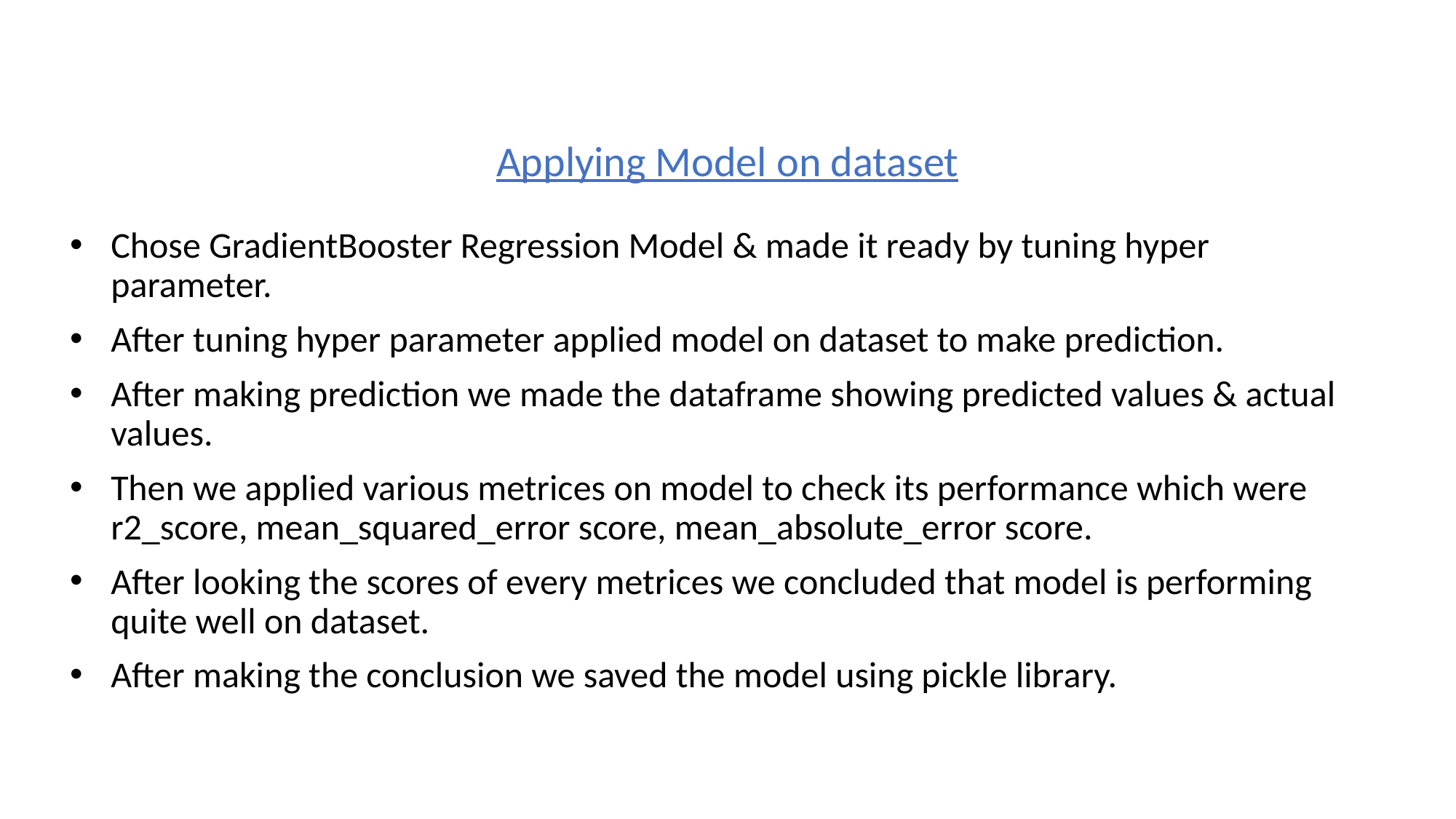

# Applying Model on dataset
Chose GradientBooster Regression Model & made it ready by tuning hyper parameter.
After tuning hyper parameter applied model on dataset to make prediction.
After making prediction we made the dataframe showing predicted values & actual values.
Then we applied various metrices on model to check its performance which were r2_score, mean_squared_error score, mean_absolute_error score.
After looking the scores of every metrices we concluded that model is performing quite well on dataset.
After making the conclusion we saved the model using pickle library.